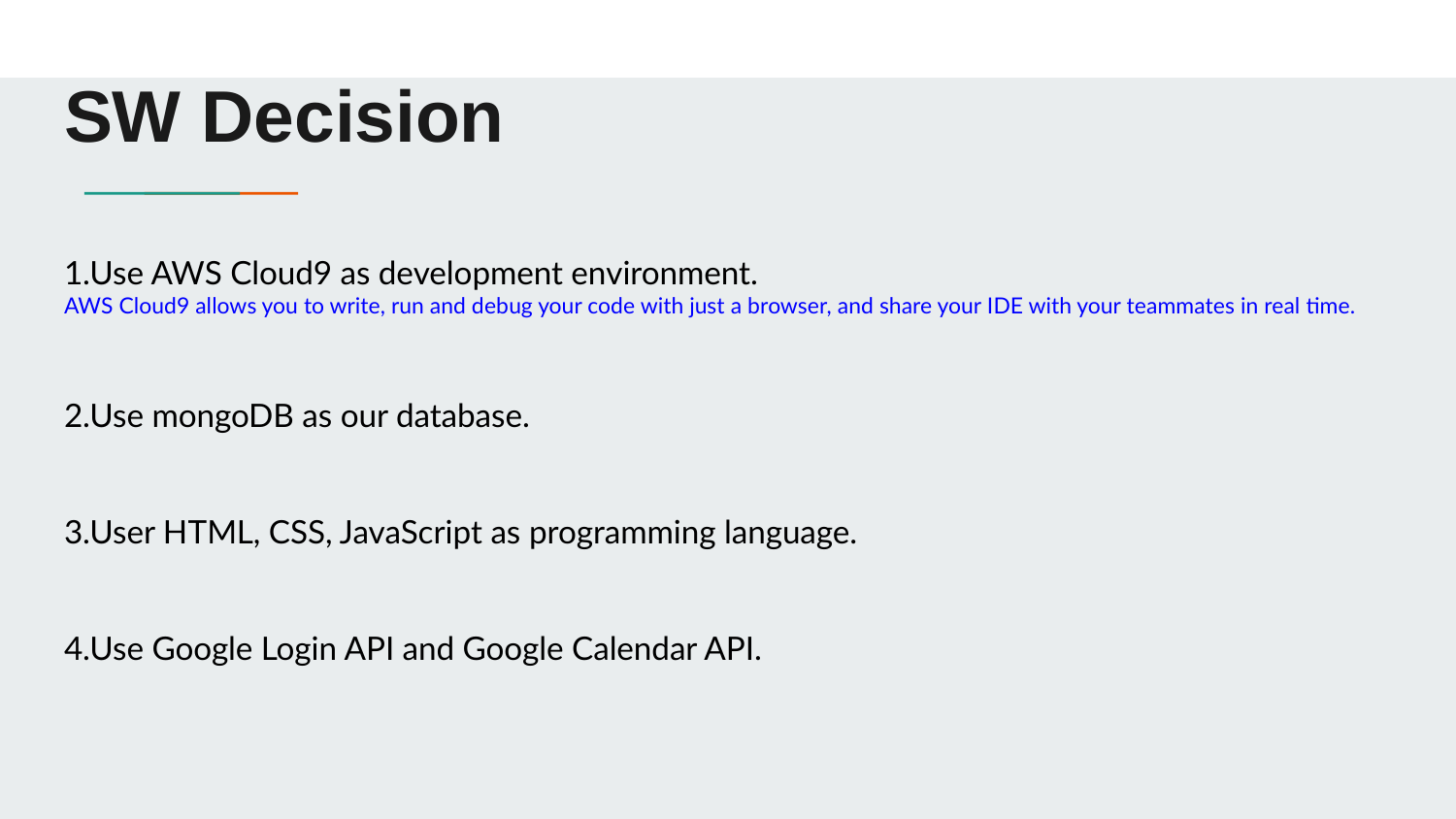

# SW Decision
1.Use AWS Cloud9 as development environment.
AWS Cloud9 allows you to write, run and debug your code with just a browser, and share your IDE with your teammates in real time.

2.Use mongoDB as our database.

3.User HTML, CSS, JavaScript as programming language.

4.Use Google Login API and Google Calendar API.